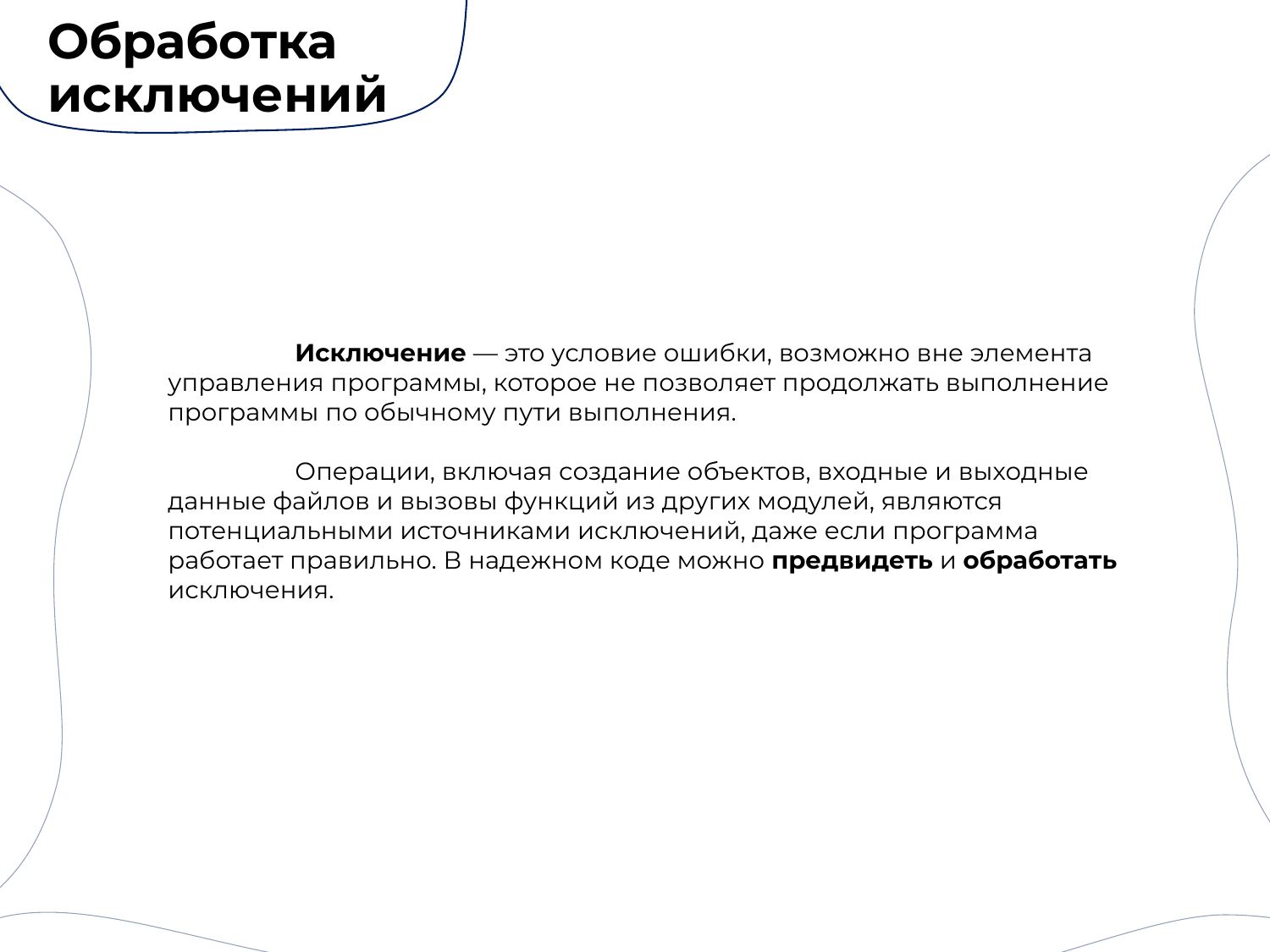

# Обработка исключений
	Исключение — это условие ошибки, возможно вне элемента управления программы, которое не позволяет продолжать выполнение программы по обычному пути выполнения.

	Операции, включая создание объектов, входные и выходные данные файлов и вызовы функций из других модулей, являются потенциальными источниками исключений, даже если программа работает правильно. В надежном коде можно предвидеть и обработать исключения.